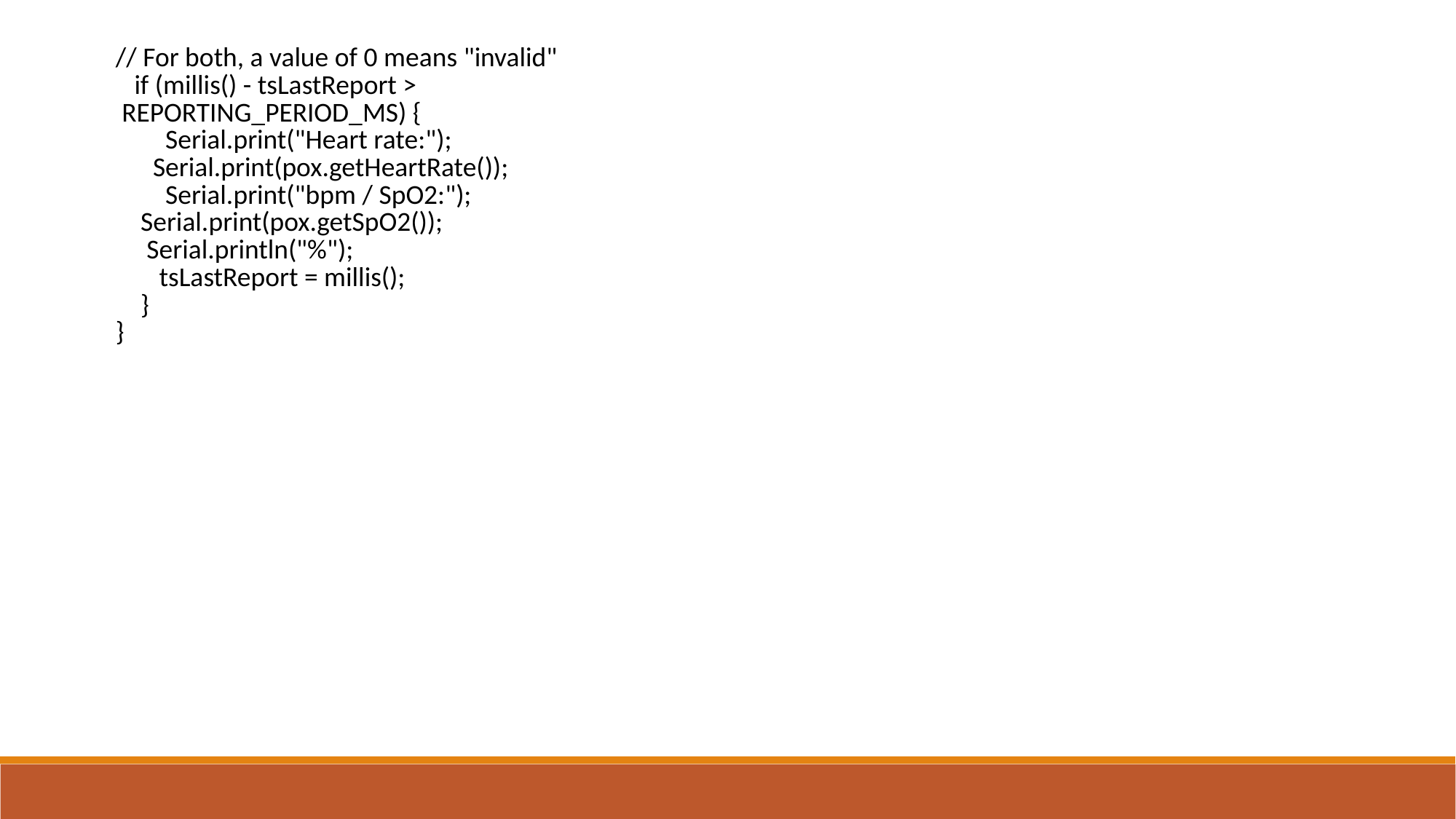

| // For both, a value of 0 means "invalid" if (millis() - tsLastReport > REPORTING\_PERIOD\_MS) { Serial.print("Heart rate:"); Serial.print(pox.getHeartRate()); Serial.print("bpm / SpO2:"); Serial.print(pox.getSpO2()); Serial.println("%"); tsLastReport = millis(); } } |
| --- |